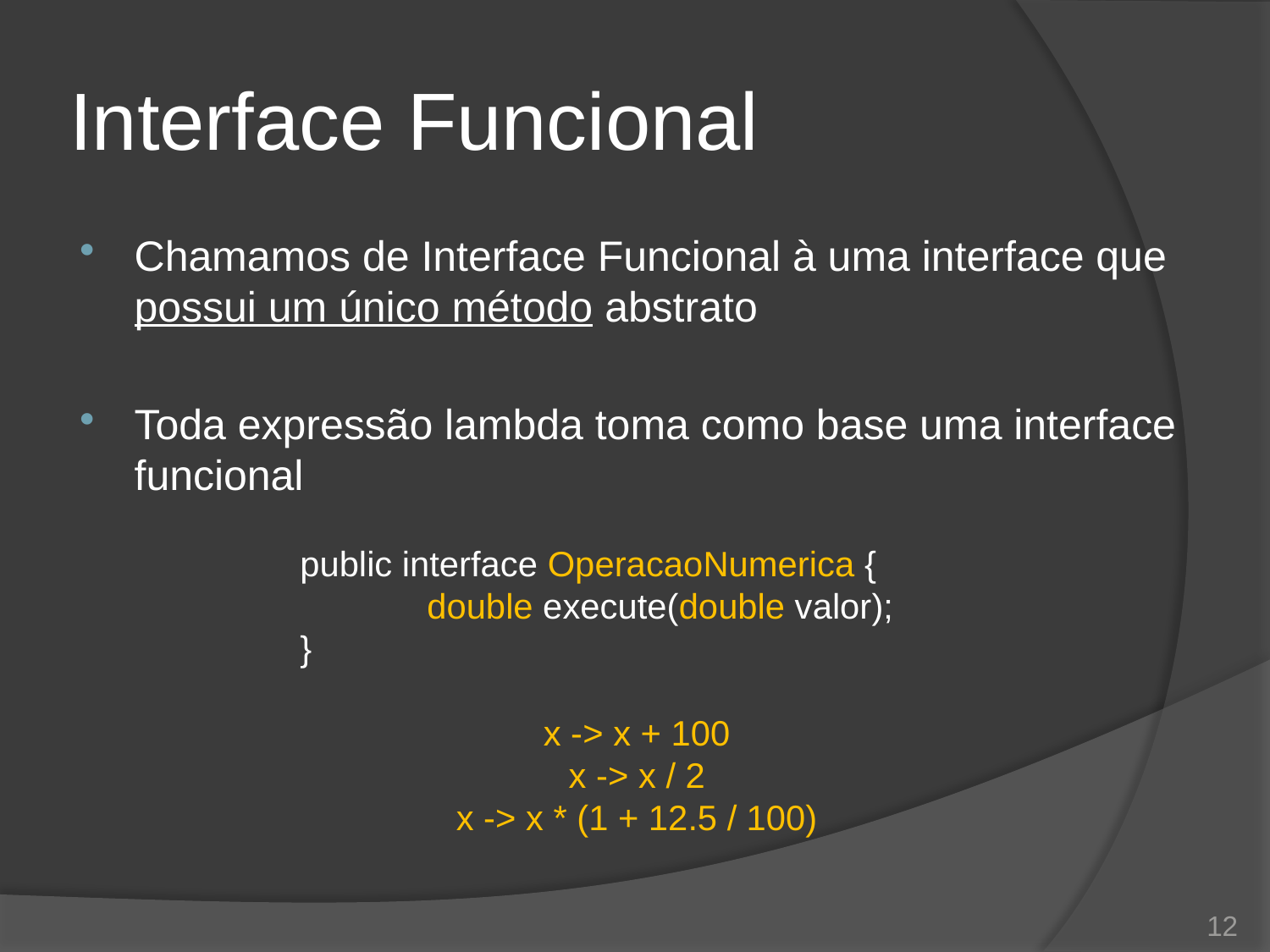

# Interface Funcional
Chamamos de Interface Funcional à uma interface que possui um único método abstrato

Toda expressão lambda toma como base uma interface funcional
public interface OperacaoNumerica {
	double execute(double valor);
}
x -> x + 100
 x -> x / 2
x -> x * (1 + 12.5 / 100)

12